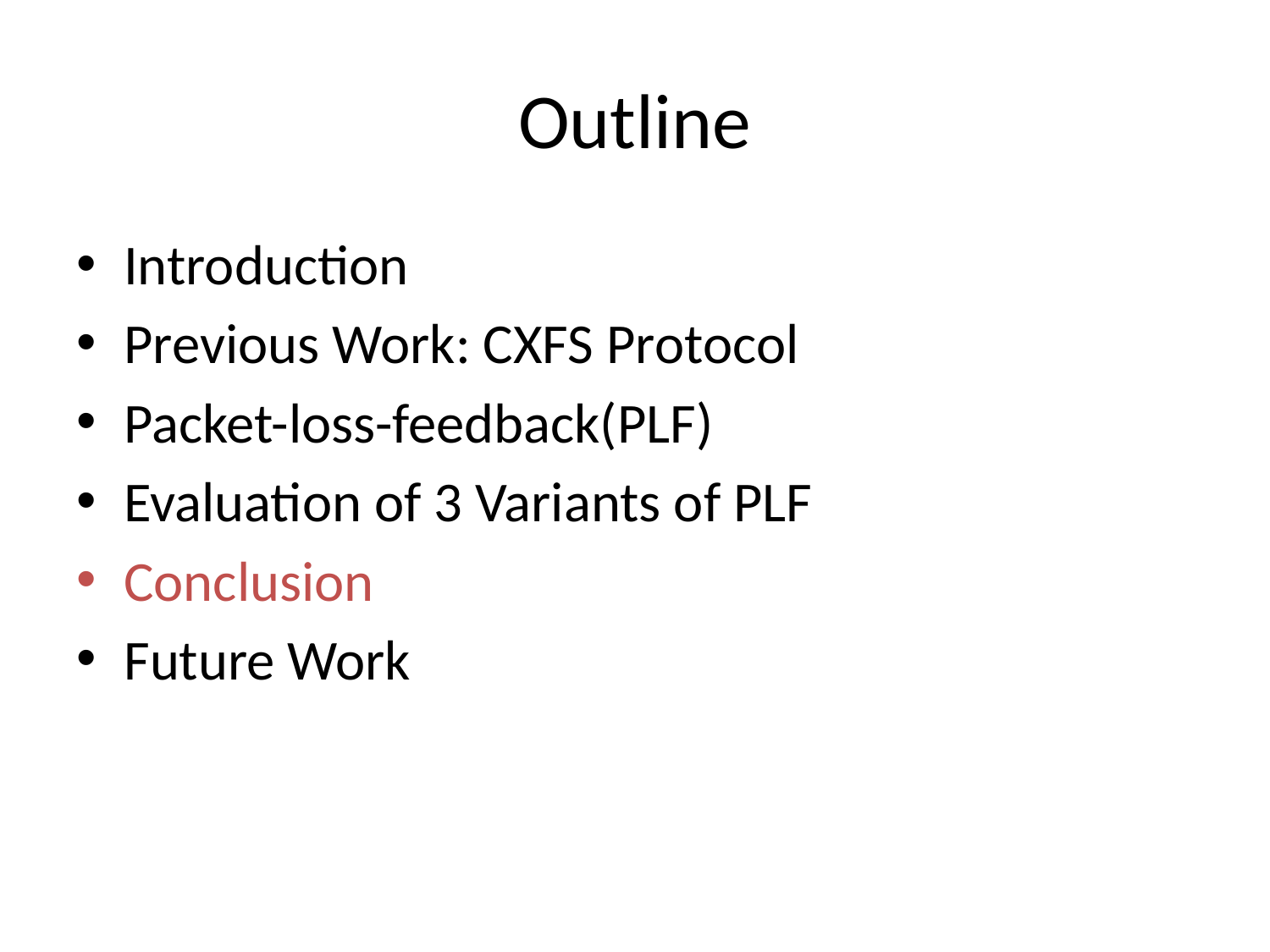

# Outline
Introduction
Previous Work: CXFS Protocol
Packet-loss-feedback(PLF)
Evaluation of 3 Variants of PLF
Conclusion
Future Work